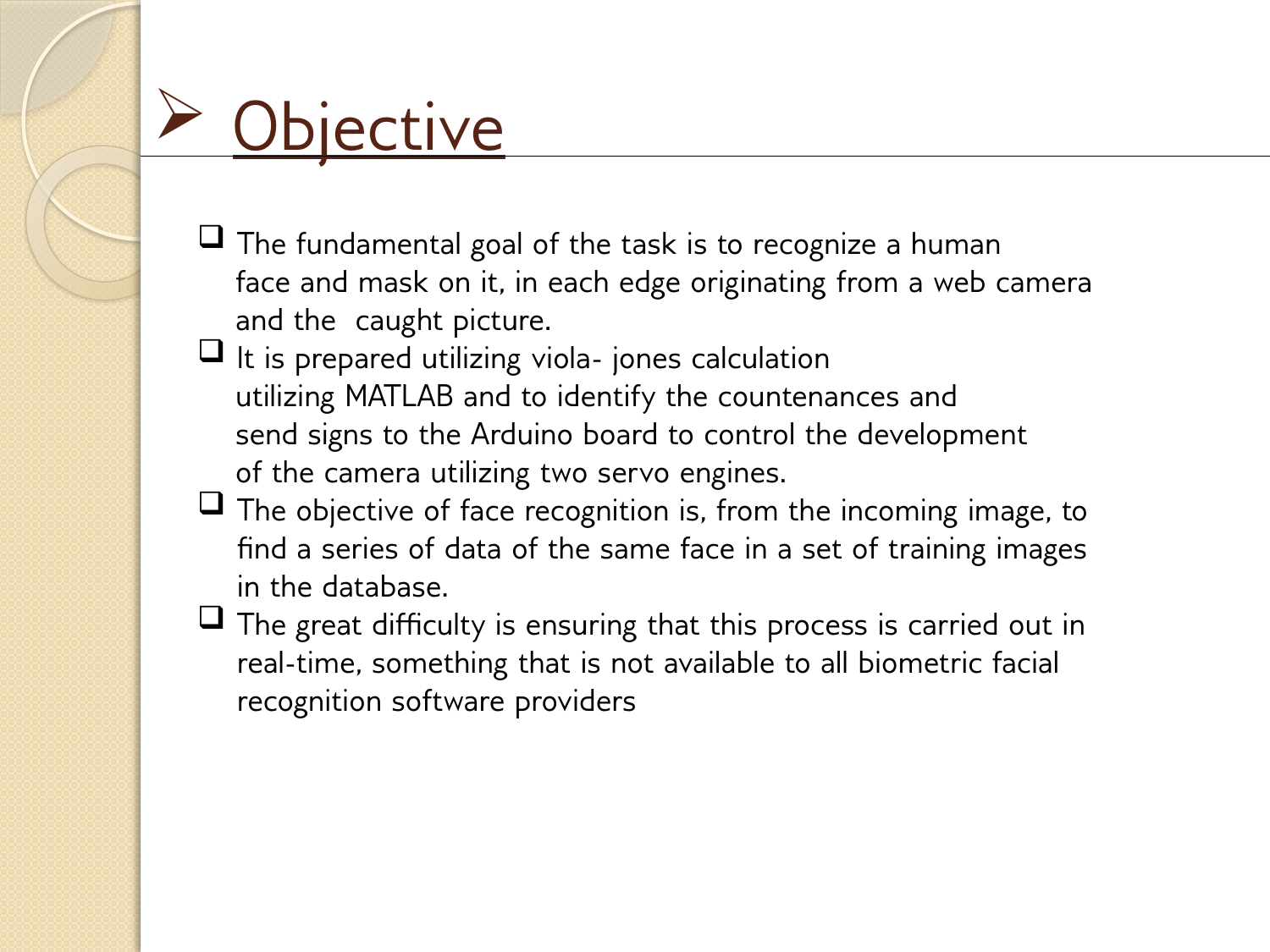

# Objective
The fundamental goal of the task is to recognize a human
    face and mask on it, in each edge originating from a web camera
    and the  caught picture.
It is prepared utilizing viola- jones calculation
    utilizing MATLAB and to identify the countenances and
    send signs to the Arduino board to control the development
    of the camera utilizing two servo engines.
The objective of face recognition is, from the incoming image, to find a series of data of the same face in a set of training images in the database.
The great difficulty is ensuring that this process is carried out in real-time, something that is not available to all biometric facial recognition software providers